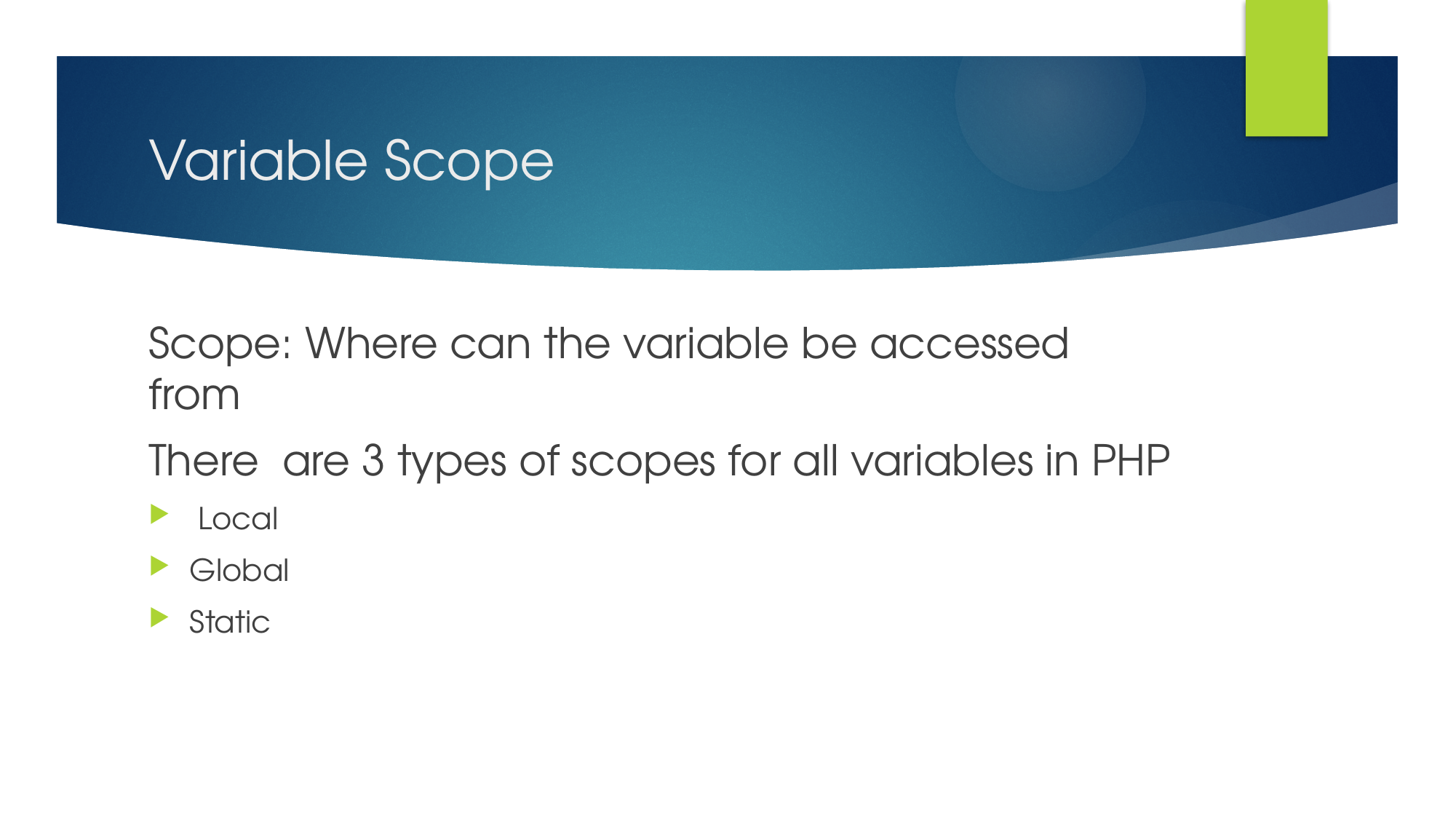

# Variable Scope
Scope: Where can the variable be accessed from
There  are 3 types of scopes for all variables in PHP
 Local
Global
Static